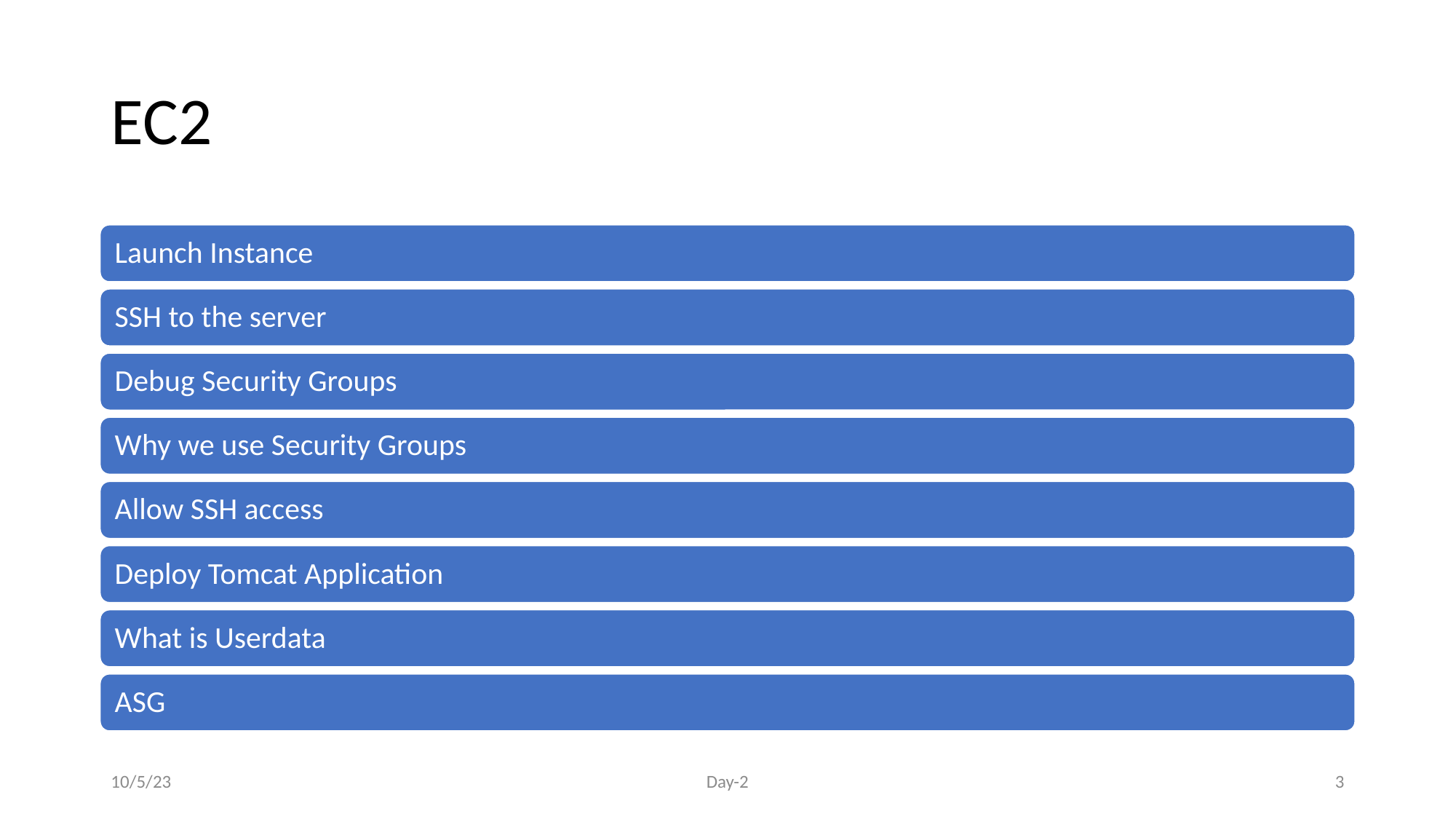

# EC2
Launch Instance
SSH to the server
Debug Security Groups
Why we use Security Groups
Allow SSH access
Deploy Tomcat Application
What is Userdata
ASG
10/5/23
Day-2
3